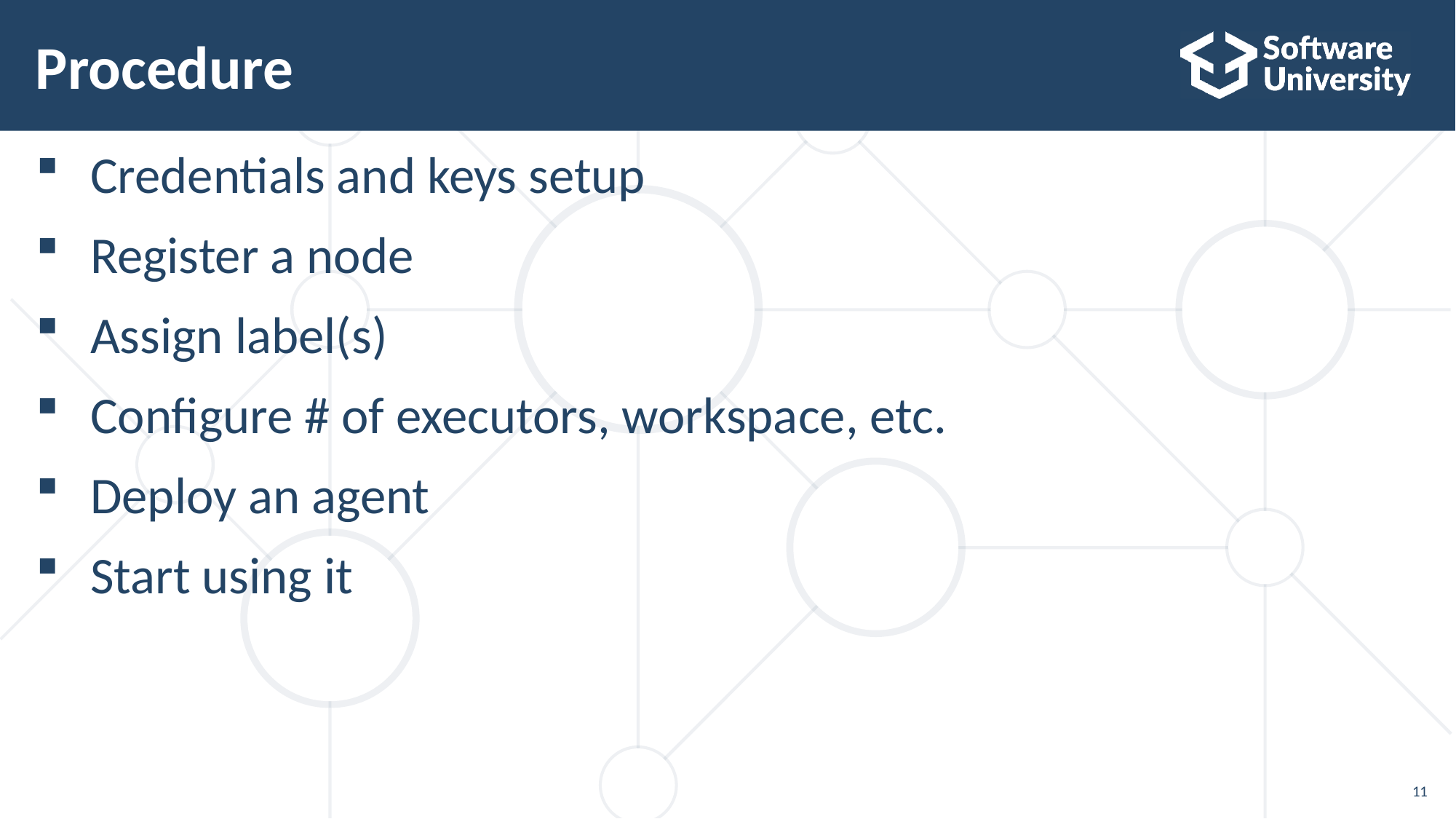

# Procedure
Credentials and keys setup
Register a node
Assign label(s)
Configure # of executors, workspace, etc.
Deploy an agent
Start using it
11